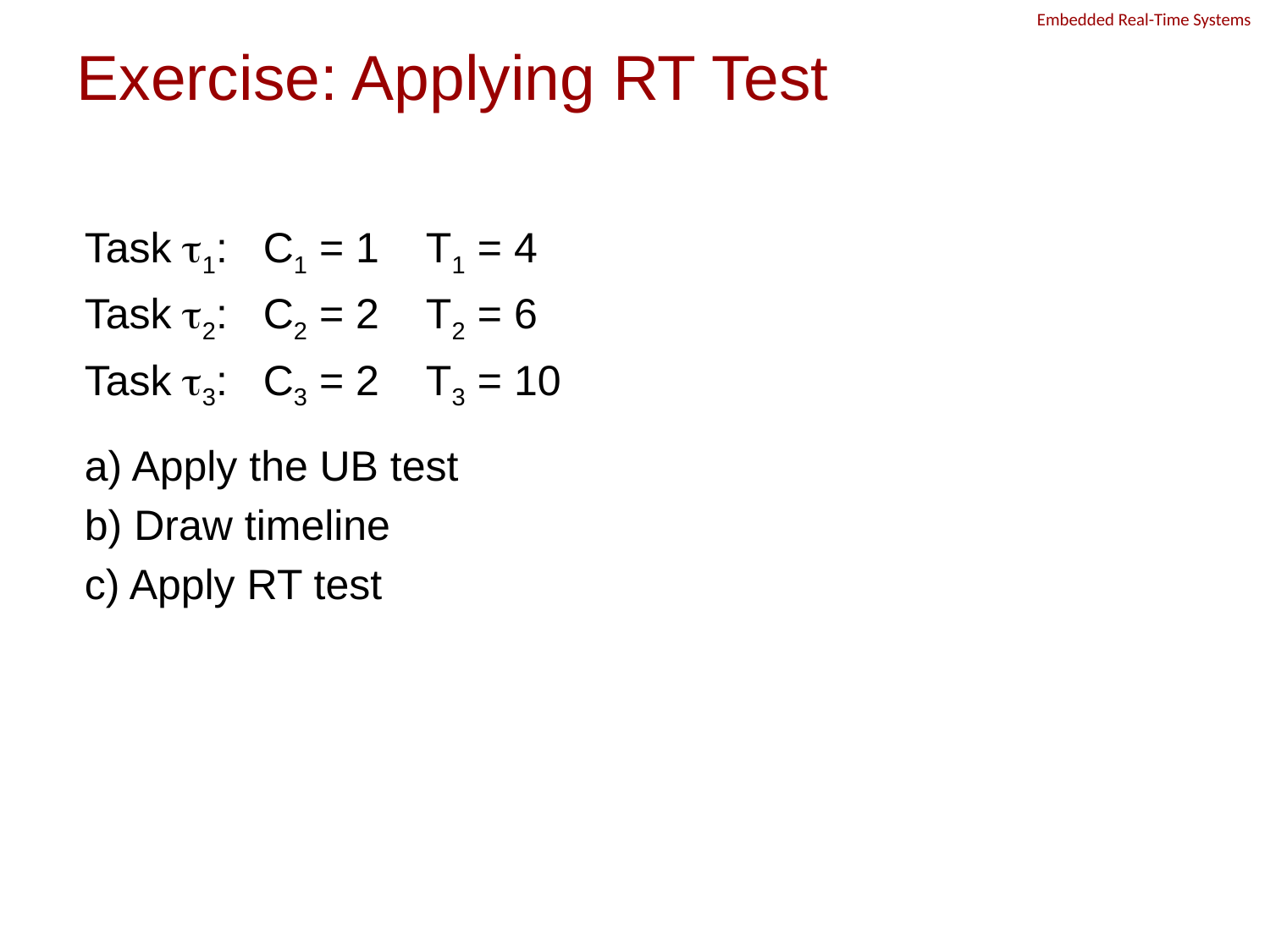

# Exercise: Applying RT Test
Task τ1:   C1 = 1    T1 = 4
Task τ2:   C2 = 2    T2 = 6
Task τ3:   C3 = 2    T3 = 10

a) Apply the UB test
b) Draw timeline
c) Apply RT test